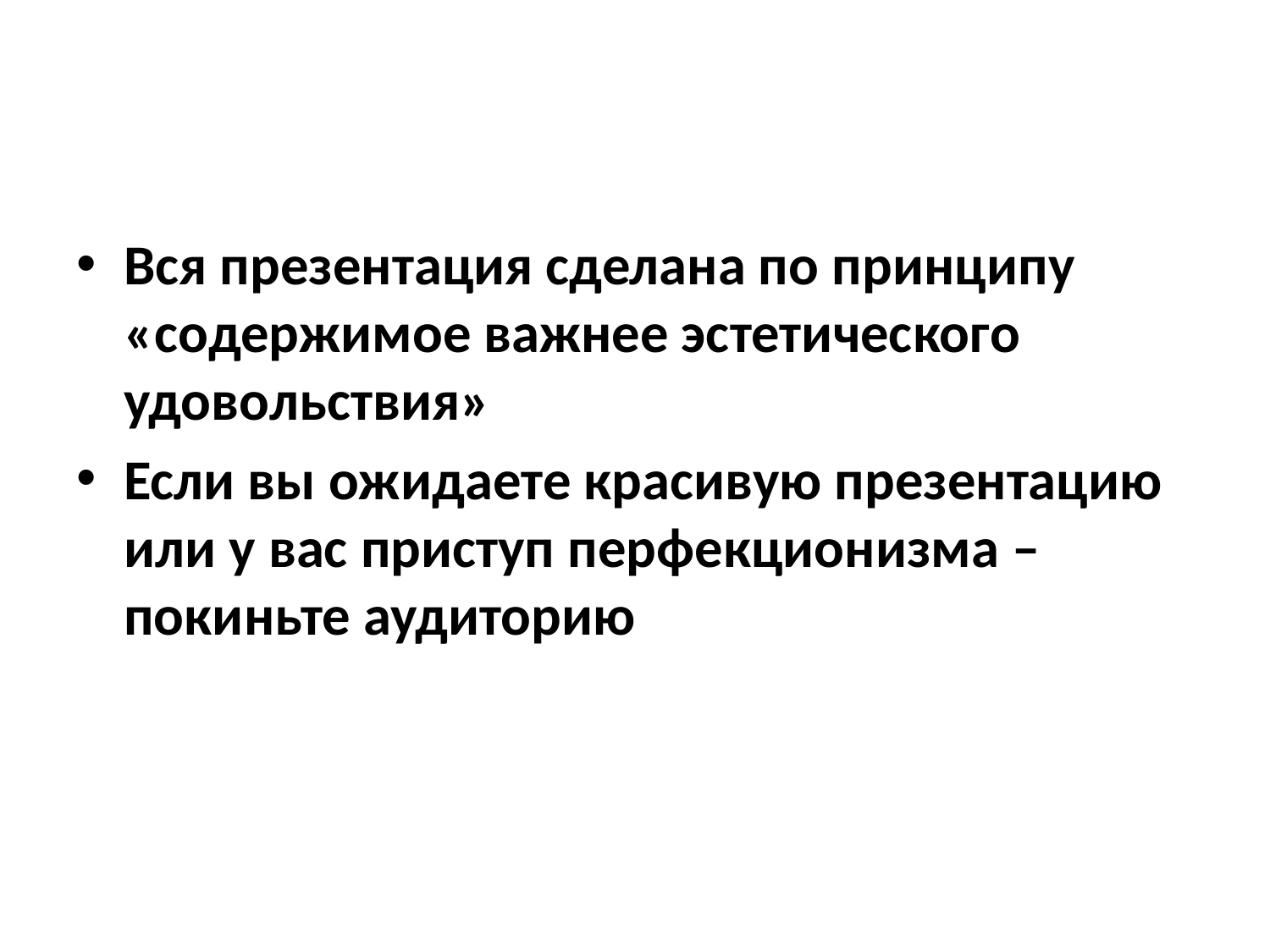

#
Вся презентация сделана по принципу «содержимое важнее эстетического удовольствия»
Если вы ожидаете красивую презентацию или у вас приступ перфекционизма – покиньте аудиторию